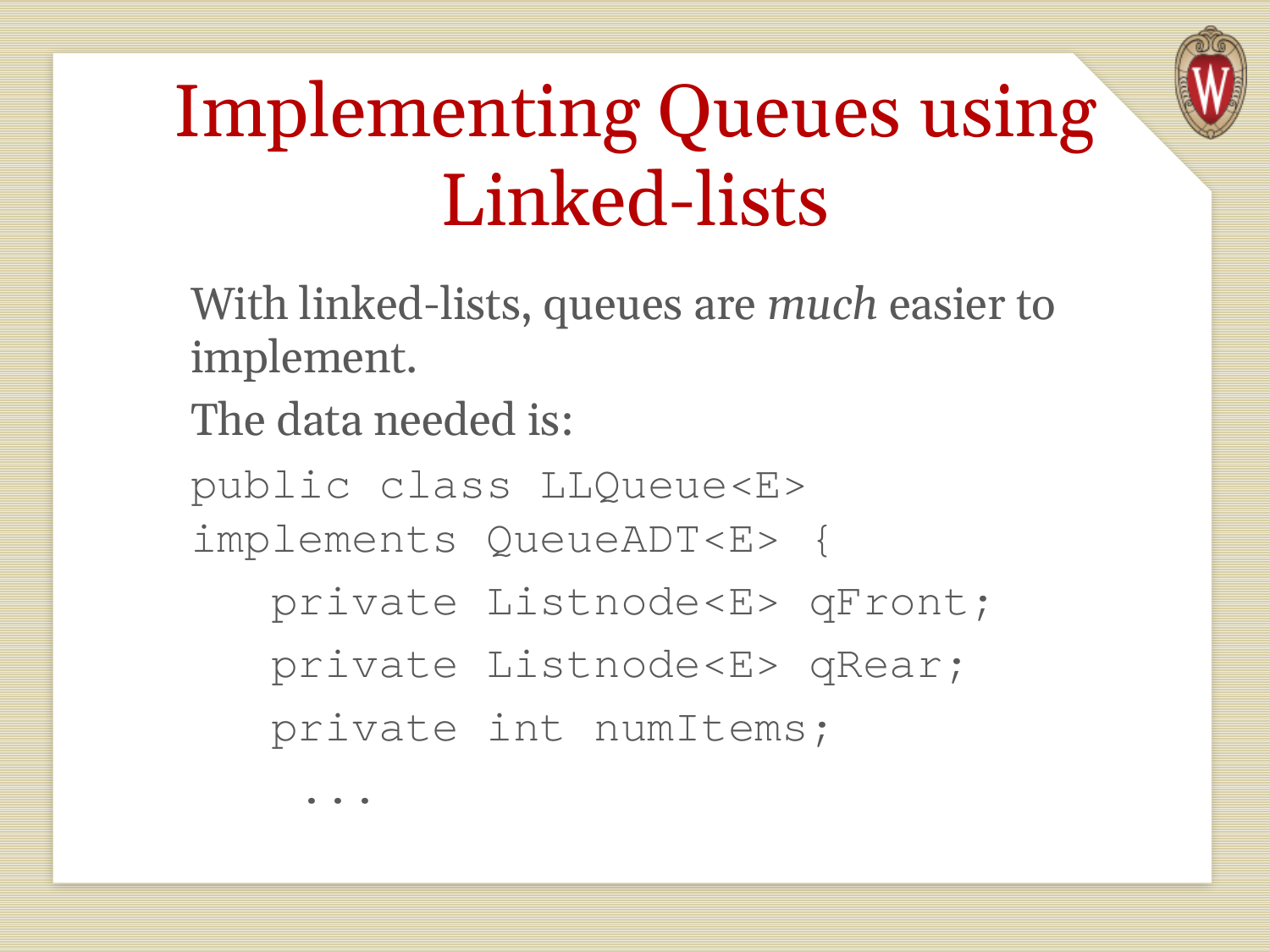

# Implementing Queues using Linked-lists
With linked-lists, queues are much easier to implement.
The data needed is:
public class LLQueue<E>    	implements QueueADT<E> {
   private Listnode<E> qFront;
   private Listnode<E> qRear;
   private int numItems;
    ...